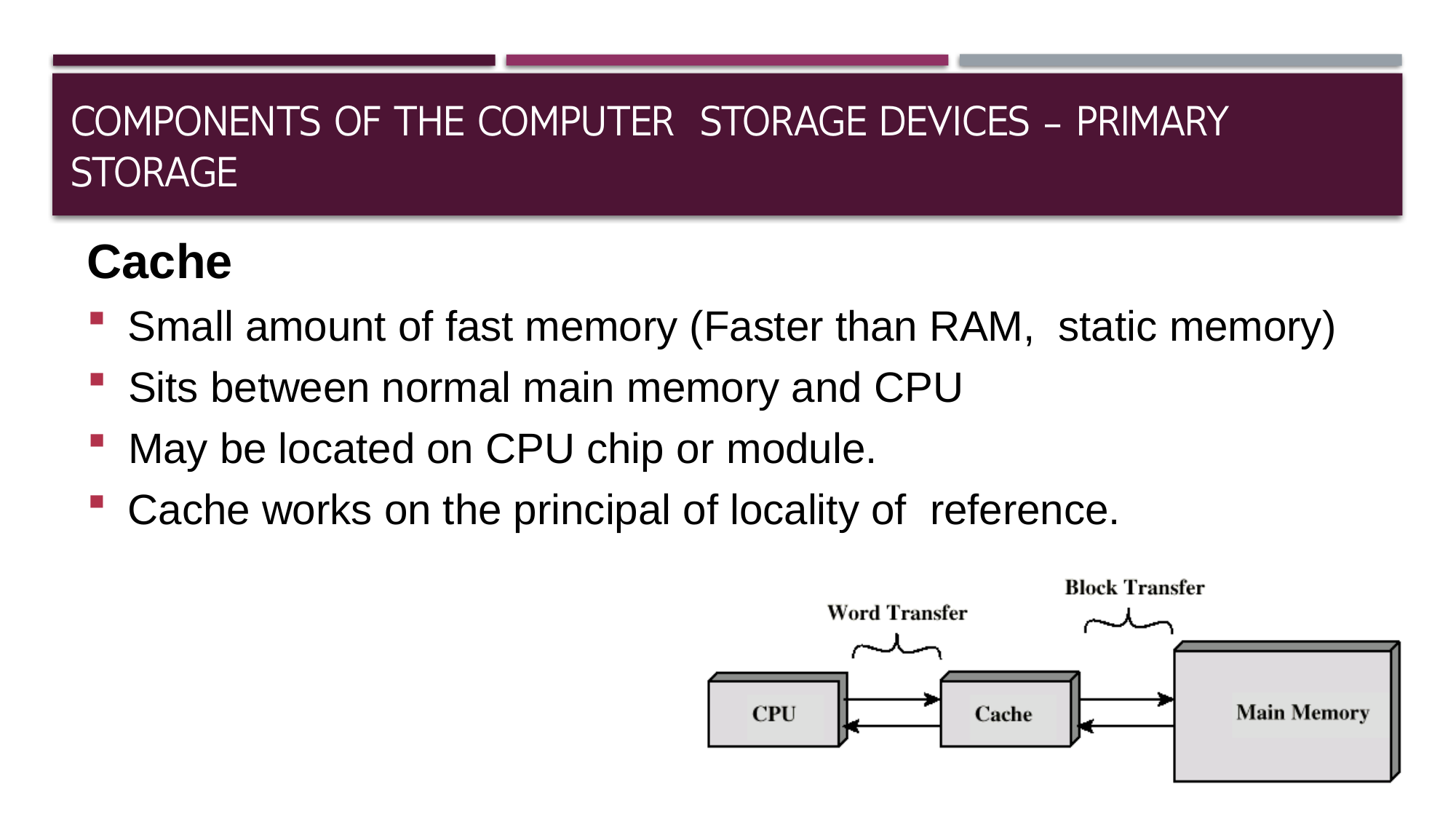

# Components of the Computer  Storage Devices – Primary storage
Cache
Small amount of fast memory (Faster than RAM,  static memory)
Sits between normal main memory and CPU
May be located on CPU chip or module.
Cache works on the principal of locality of  reference.

28